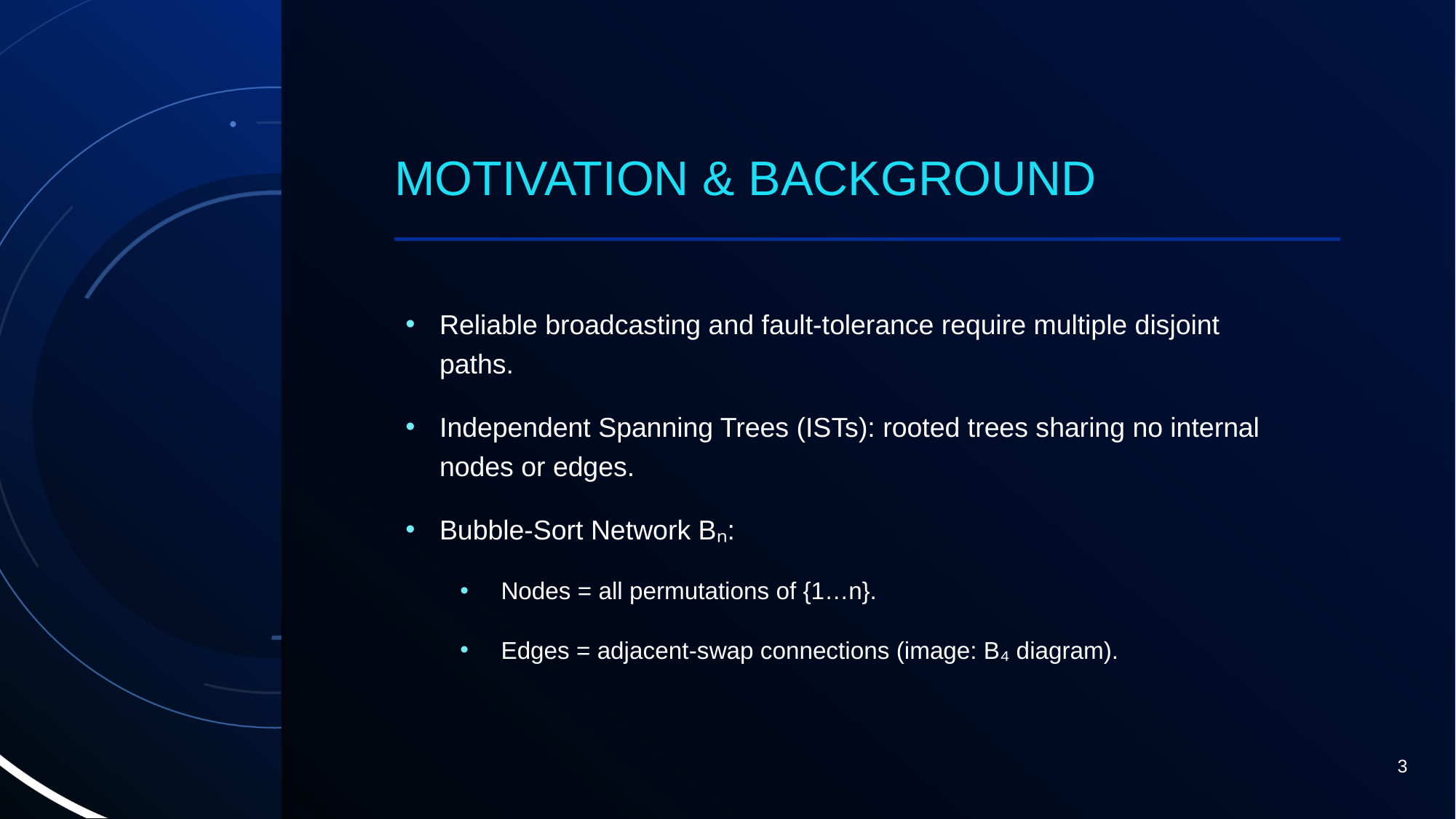

# Motivation & Background
Reliable broadcasting and fault‑tolerance require multiple disjoint paths.
Independent Spanning Trees (ISTs): rooted trees sharing no internal nodes or edges.
Bubble‑Sort Network Bₙ:
Nodes = all permutations of {1…n}.
Edges = adjacent‐swap connections (image: B₄ diagram).
3